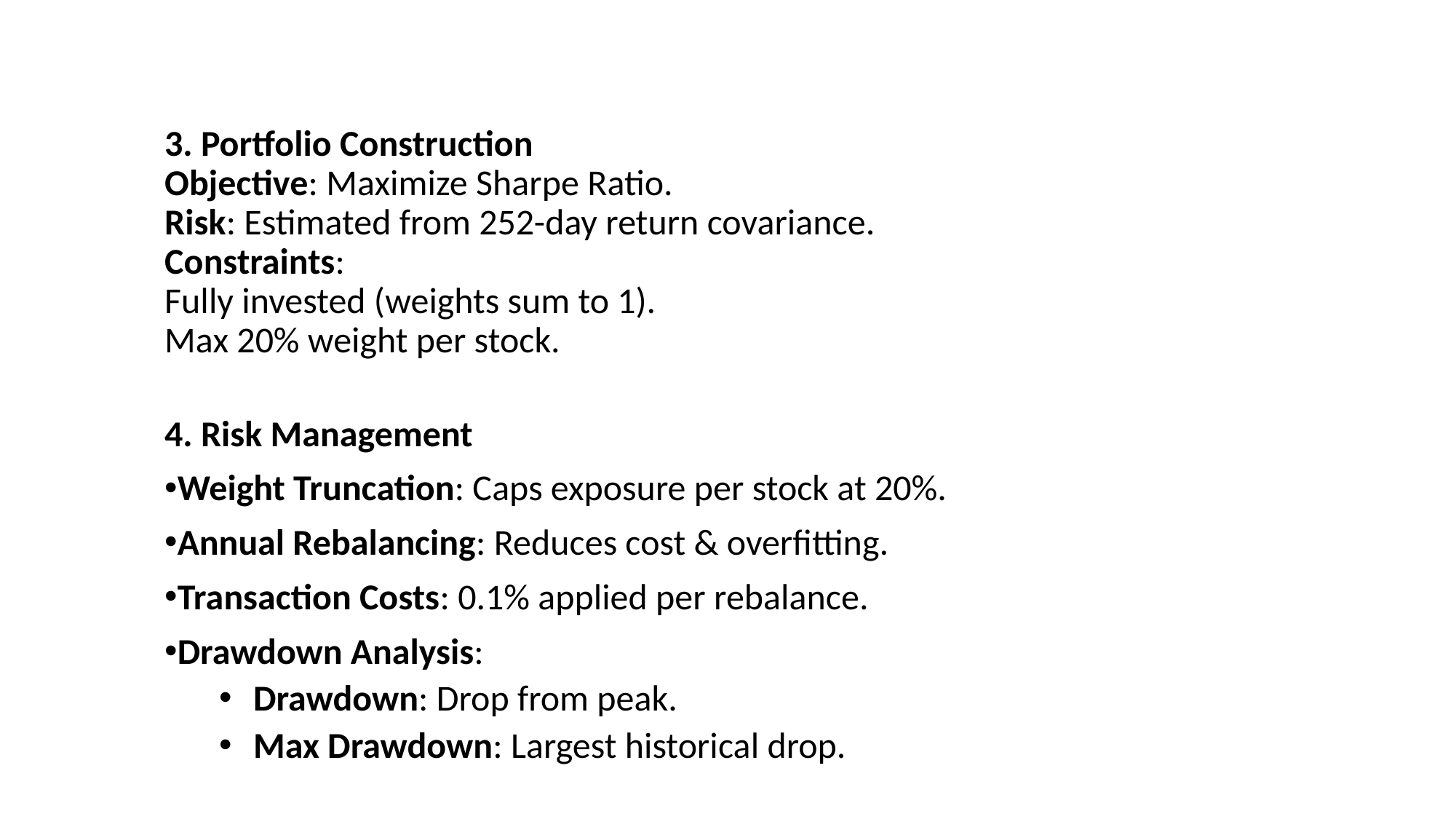

# 3. Portfolio Construction Objective: Maximize Sharpe Ratio. Risk: Estimated from 252-day return covariance. Constraints: Fully invested (weights sum to 1). Max 20% weight per stock.
4. Risk Management
Weight Truncation: Caps exposure per stock at 20%.
Annual Rebalancing: Reduces cost & overfitting.
Transaction Costs: 0.1% applied per rebalance.
Drawdown Analysis:
Drawdown: Drop from peak.
Max Drawdown: Largest historical drop.